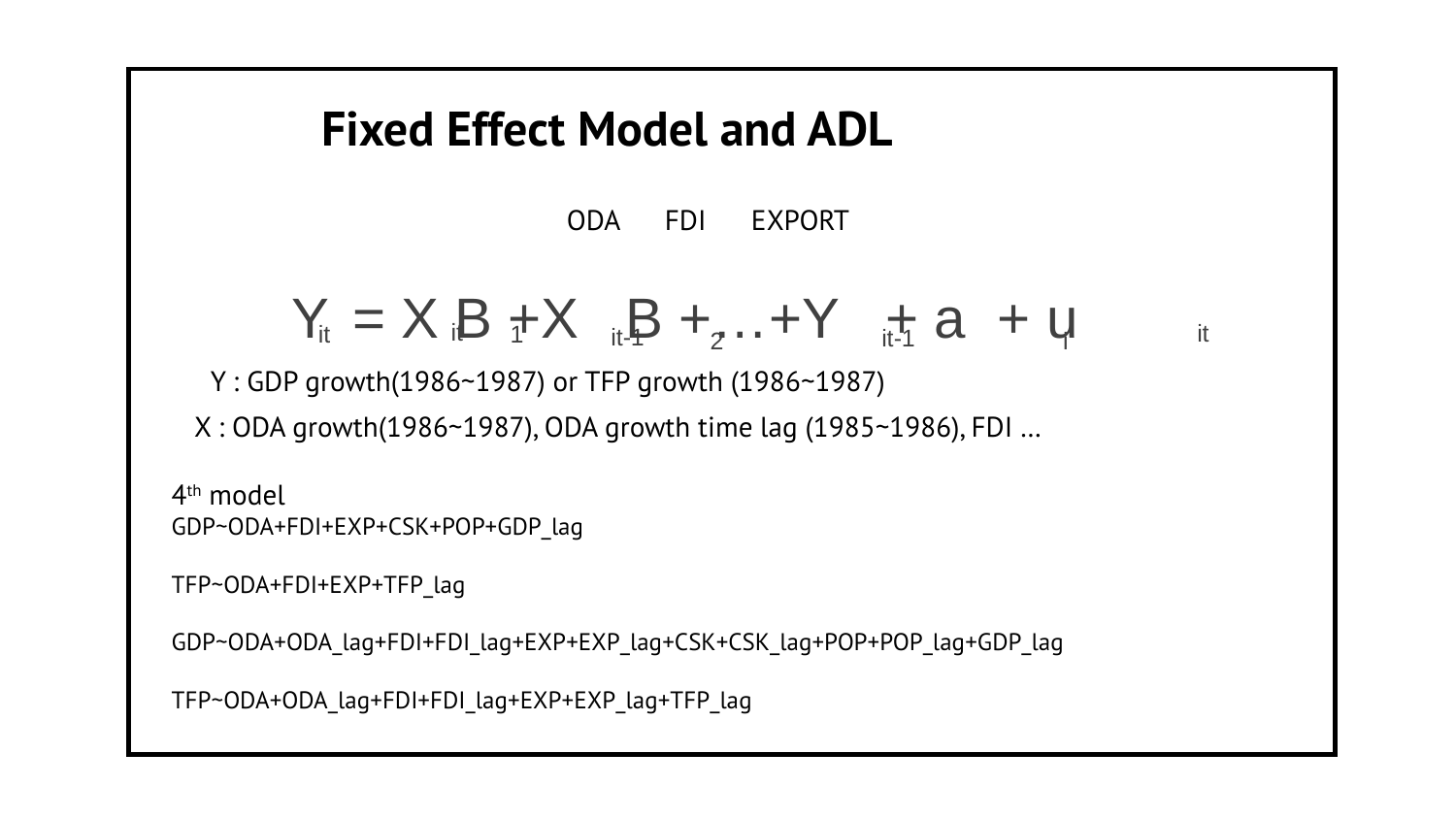

Fixed Effect Model and ADL

ODA      FDI      EXPORT
Y  = X B +X   B +…+Y   + a  + u
it
it
1
it
it-1
it-1
i
2

Y : GDP growth(1986~1987) or TFP growth (1986~1987)

   X : ODA growth(1986~1987), ODA growth time lag (1985~1986), FDI …

4th model
GDP~ODA+FDI+EXP+CSK+POP+GDP_lag

TFP~ODA+FDI+EXP+TFP_lag

GDP~ODA+ODA_lag+FDI+FDI_lag+EXP+EXP_lag+CSK+CSK_lag+POP+POP_lag+GDP_lag

TFP~ODA+ODA_lag+FDI+FDI_lag+EXP+EXP_lag+TFP_lag